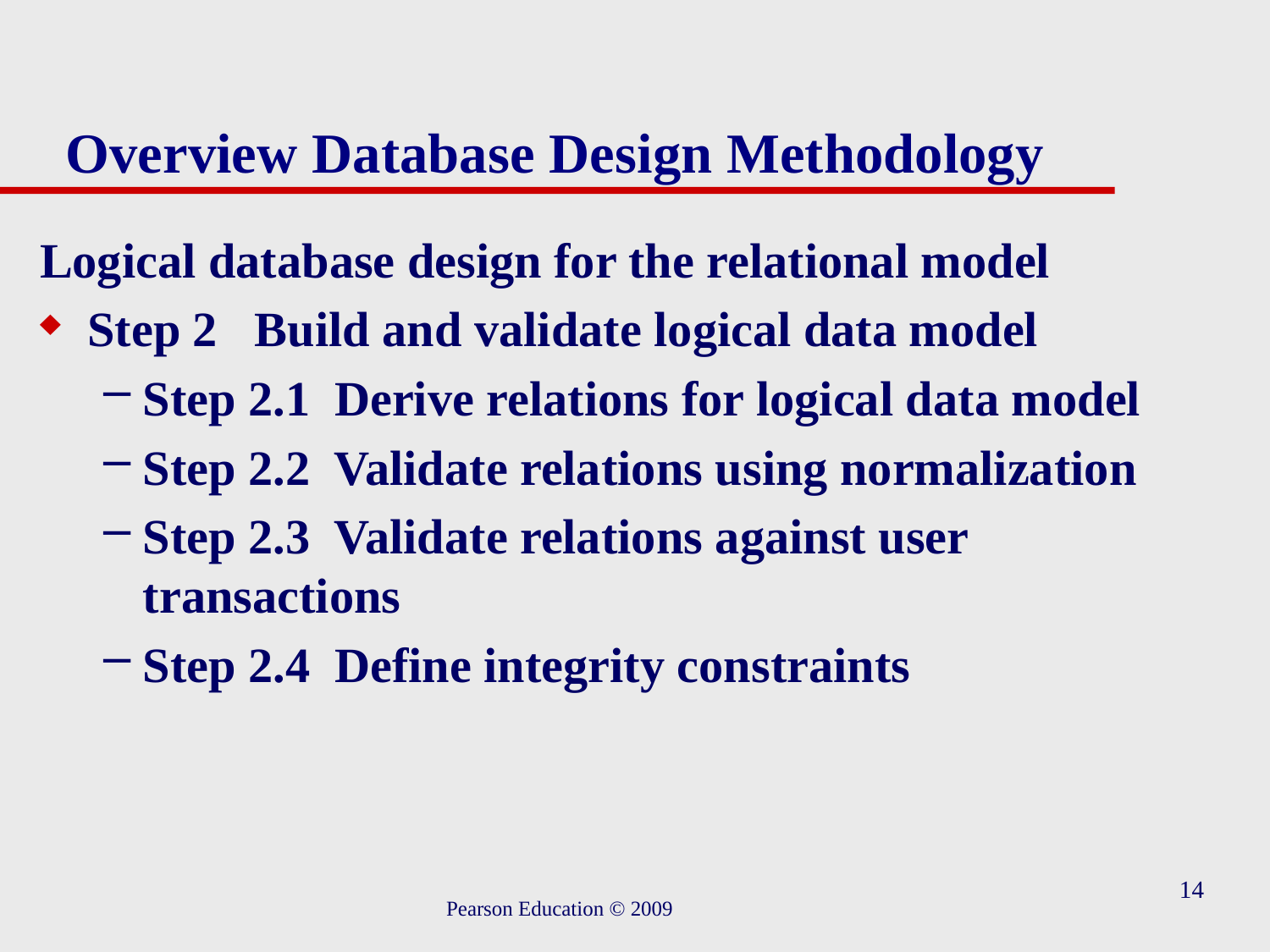

# Overview Database Design Methodology
Logical database design for the relational model
Step 2   Build and validate logical data model
Step 2.1  Derive relations for logical data model
Step 2.2  Validate relations using normalization
Step 2.3  Validate relations against user transactions
Step 2.4  Define integrity constraints

14
Pearson Education © 2009